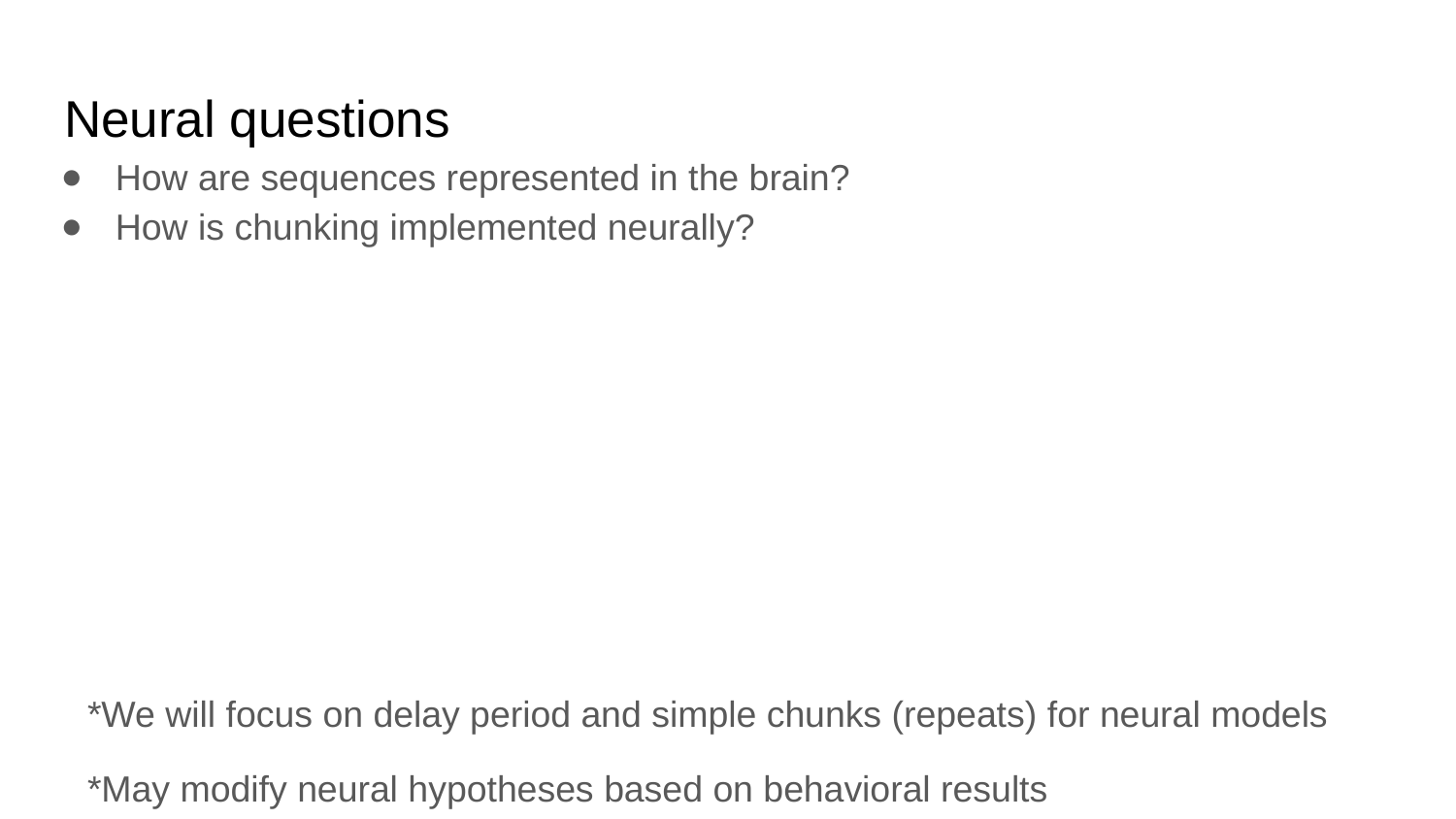

How are sequences represented in the brain?
How is chunking implemented neurally?

# Neural questions
*We will focus on delay period and simple chunks (repeats) for neural models
*May modify neural hypotheses based on behavioral results